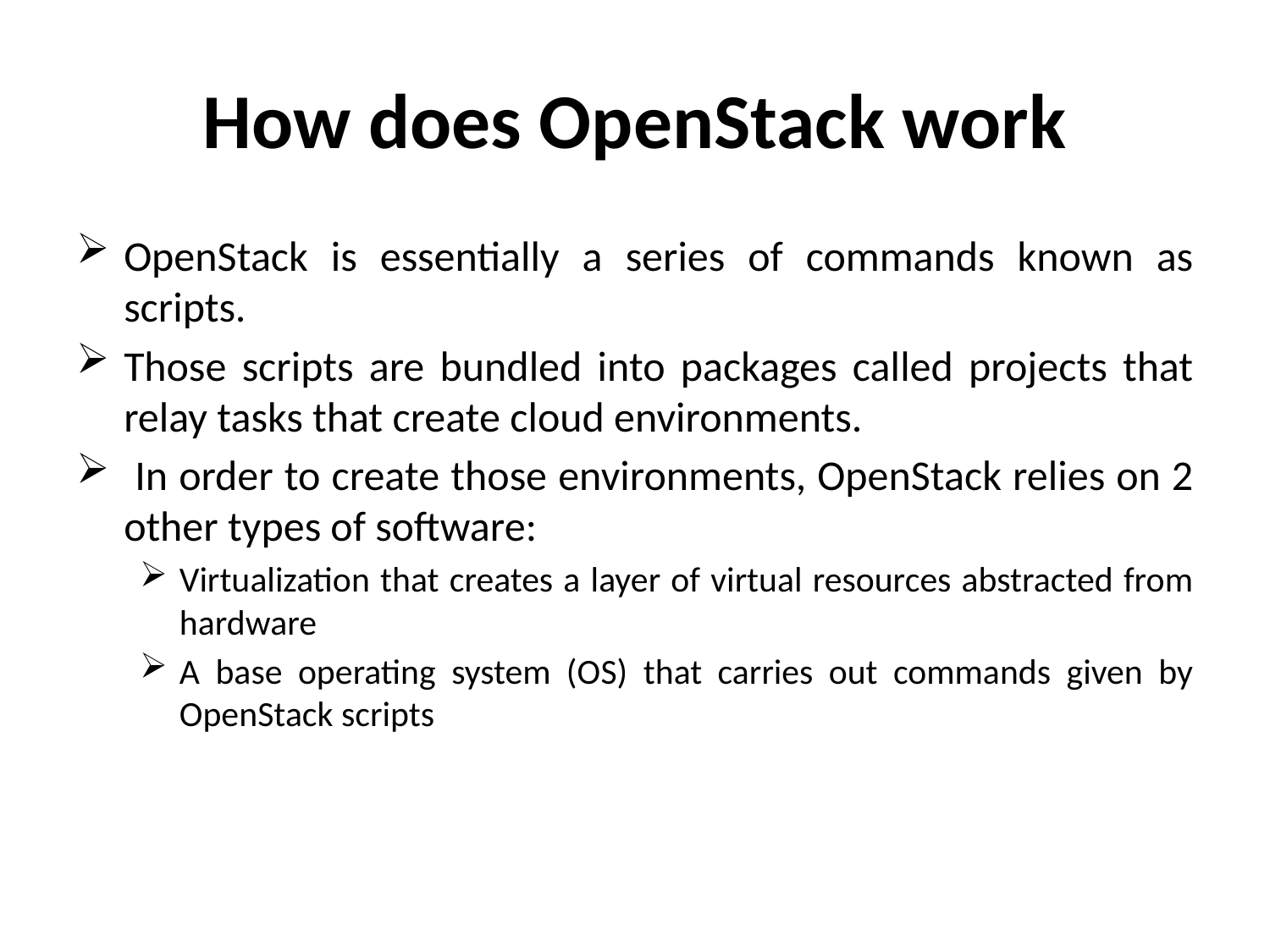

# How does OpenStack work
OpenStack is essentially a series of commands known as scripts.
Those scripts are bundled into packages called projects that relay tasks that create cloud environments.
 In order to create those environments, OpenStack relies on 2 other types of software:
Virtualization that creates a layer of virtual resources abstracted from hardware
A base operating system (OS) that carries out commands given by OpenStack scripts